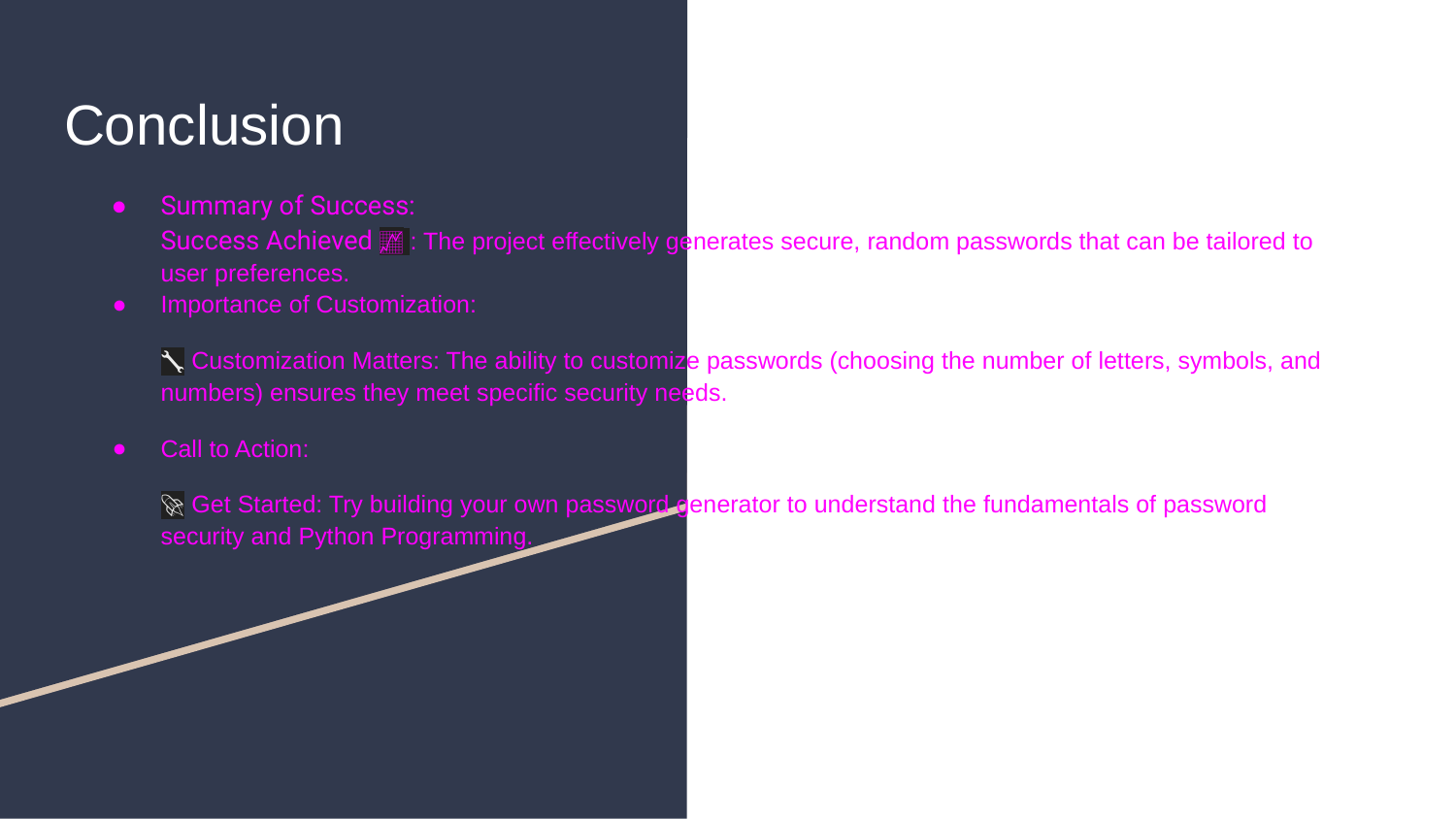

# Conclusion
Summary of Success:
Success Achieved 📈 : The project effectively generates secure, random passwords that can be tailored to user preferences.
Importance of Customization:
🔧 Customization Matters: The ability to customize passwords (choosing the number of letters, symbols, and numbers) ensures they meet specific security needs.
Call to Action:
🚀 Get Started: Try building your own password generator to understand the fundamentals of password security and Python Programming.